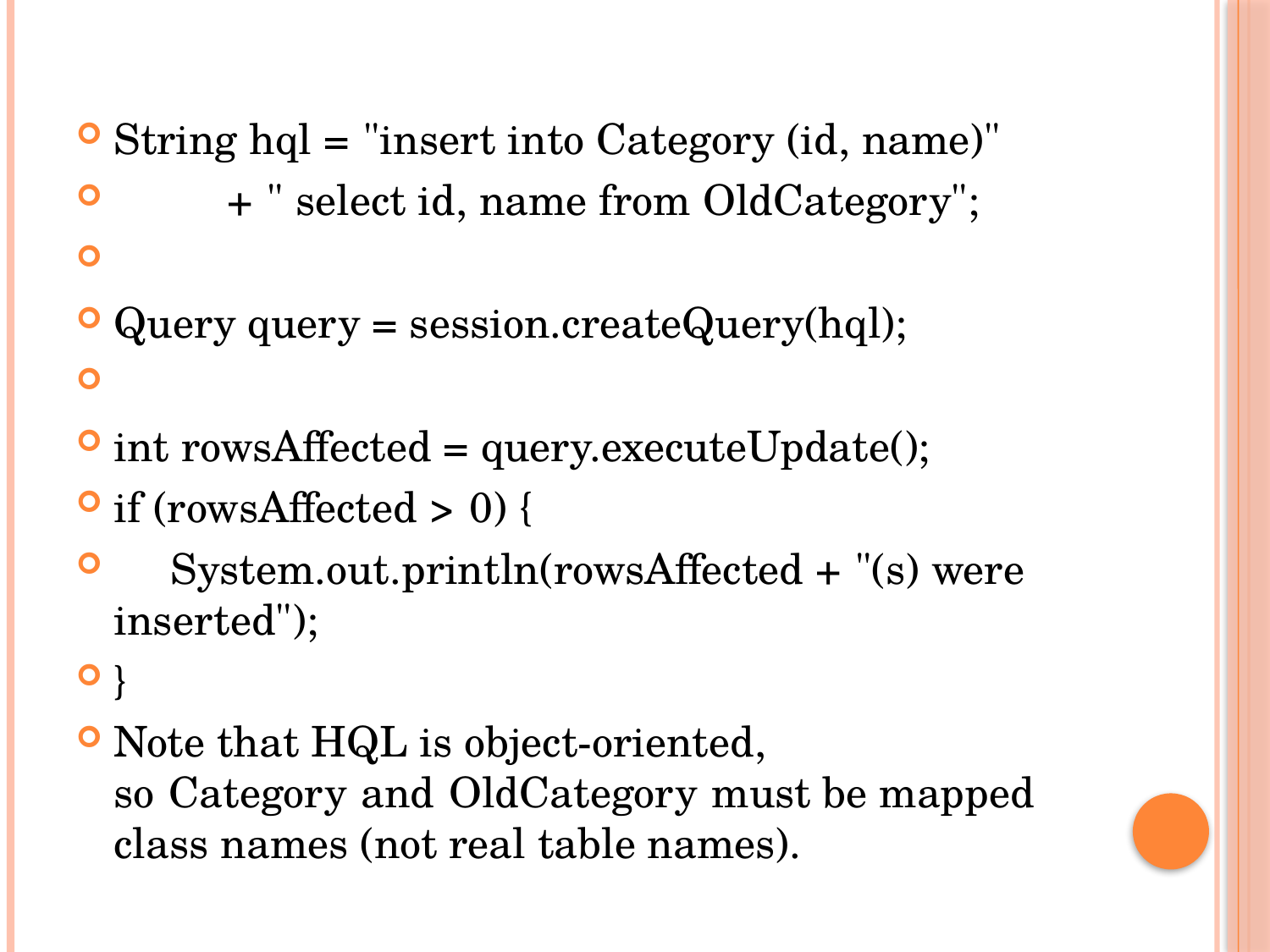

String hql = "insert into Category (id, name)"
        + " select id, name from OldCategory";

Query query = session.createQuery(hql);

int rowsAffected = query.executeUpdate();
if (rowsAffected > 0) {
    System.out.println(rowsAffected + "(s) were inserted");
}
Note that HQL is object-oriented, so Category and OldCategory must be mapped class names (not real table names).